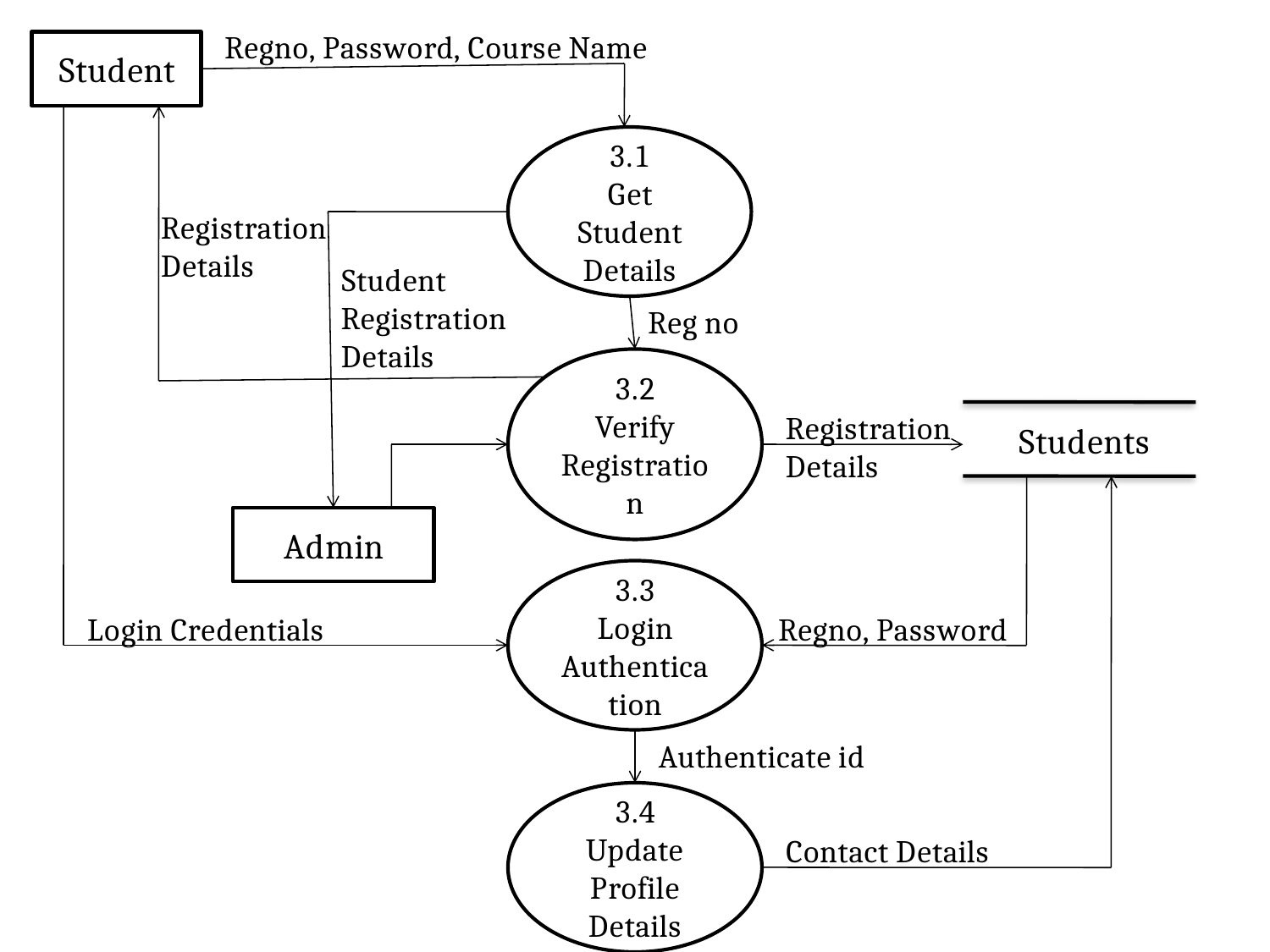

Regno, Password, Course Name
Student
3.1
Get Student
Details
Registration
Details
Student Registration
Details
Reg no
3.2
Verify
Registration
Registration
Details

Students
Admin
3.3
Login Authentication
Login Credentials
  Regno, Password
Authenticate id
3.4
Update Profile Details
Contact Details